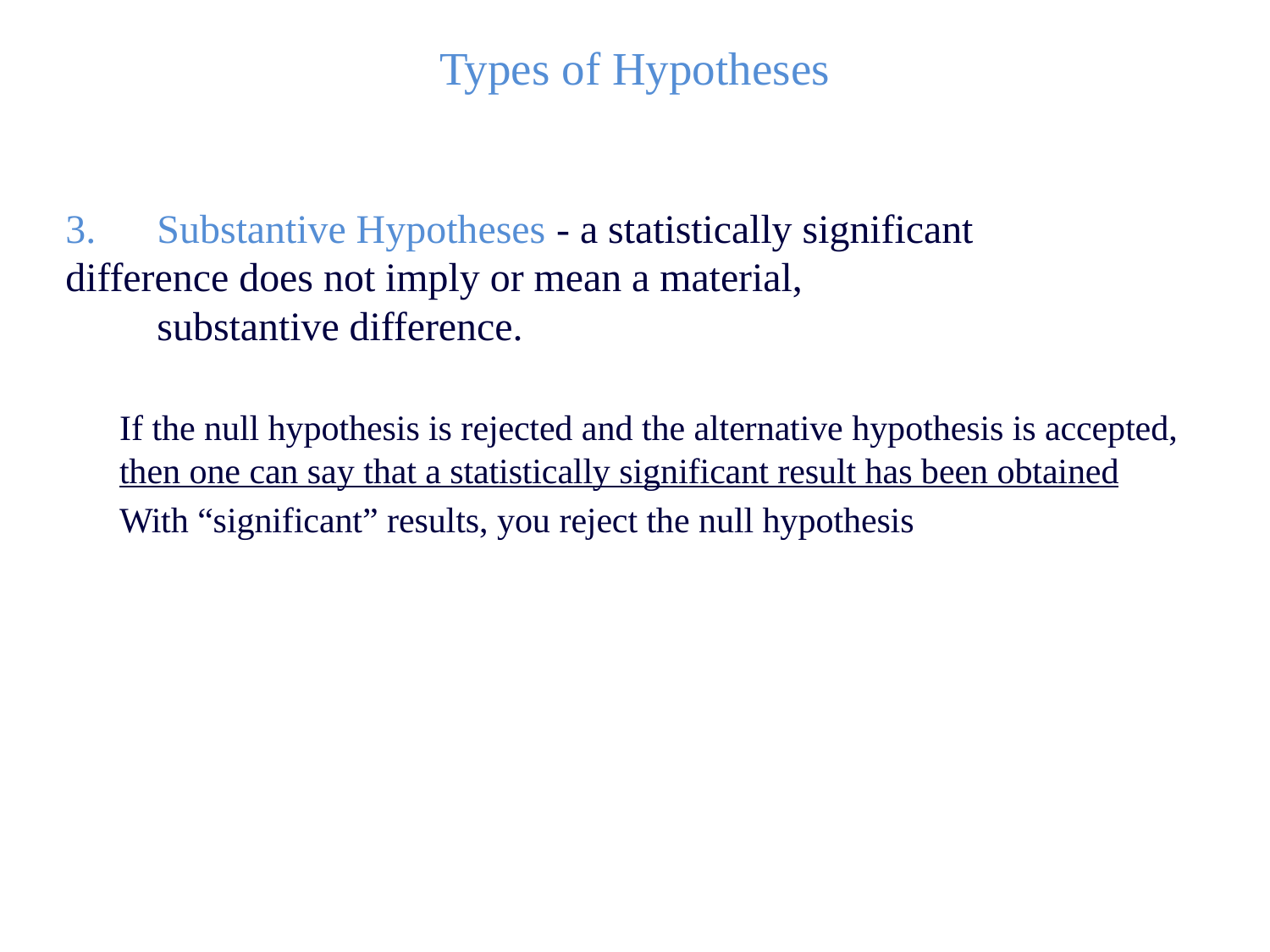

Types of Hypotheses
3.	Substantive Hypotheses - a statistically significant 	difference does not imply or mean a material,
	substantive difference.

If the null hypothesis is rejected and the alternative hypothesis is accepted, then one can say that a statistically significant result has been obtained
With “significant” results, you reject the null hypothesis